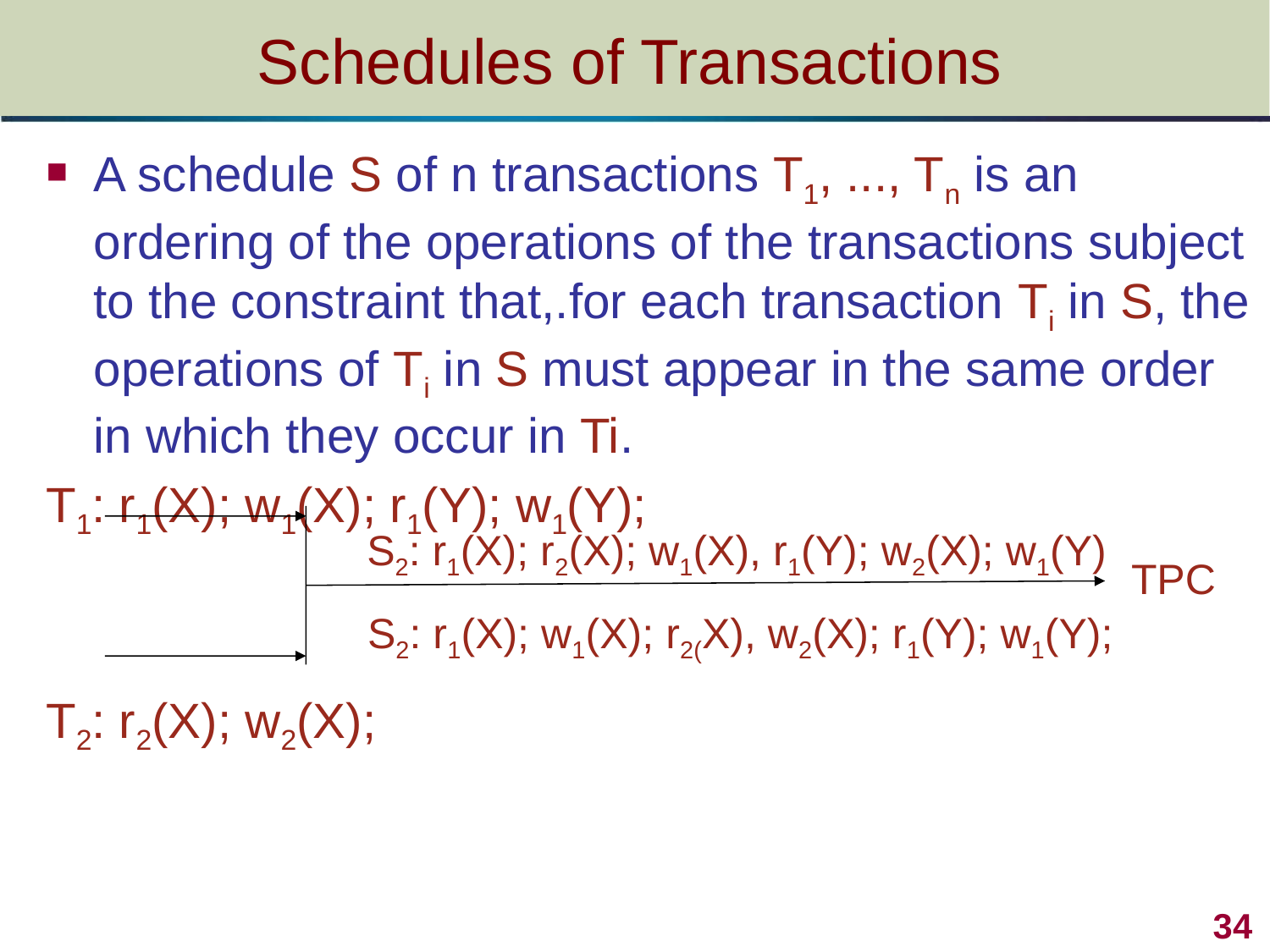

# Schedules of Transactions
A schedule S of n transactions T1, ..., Tn is an ordering of the operations of the transactions subject to the constraint that,.for each transaction Ti in S, the operations of Ti in S must appear in the same order in which they occur in Ti.
T1: r1(X); w1(X); r1(Y); w1(Y);

T2: r2(X); w2(X);

S2: r1(X); r2(X); w1(X), r1(Y); w2(X); w1(Y)
TPC

S2: r1(X); w1(X); r2(X), w2(X); r1(Y); w1(Y);

34